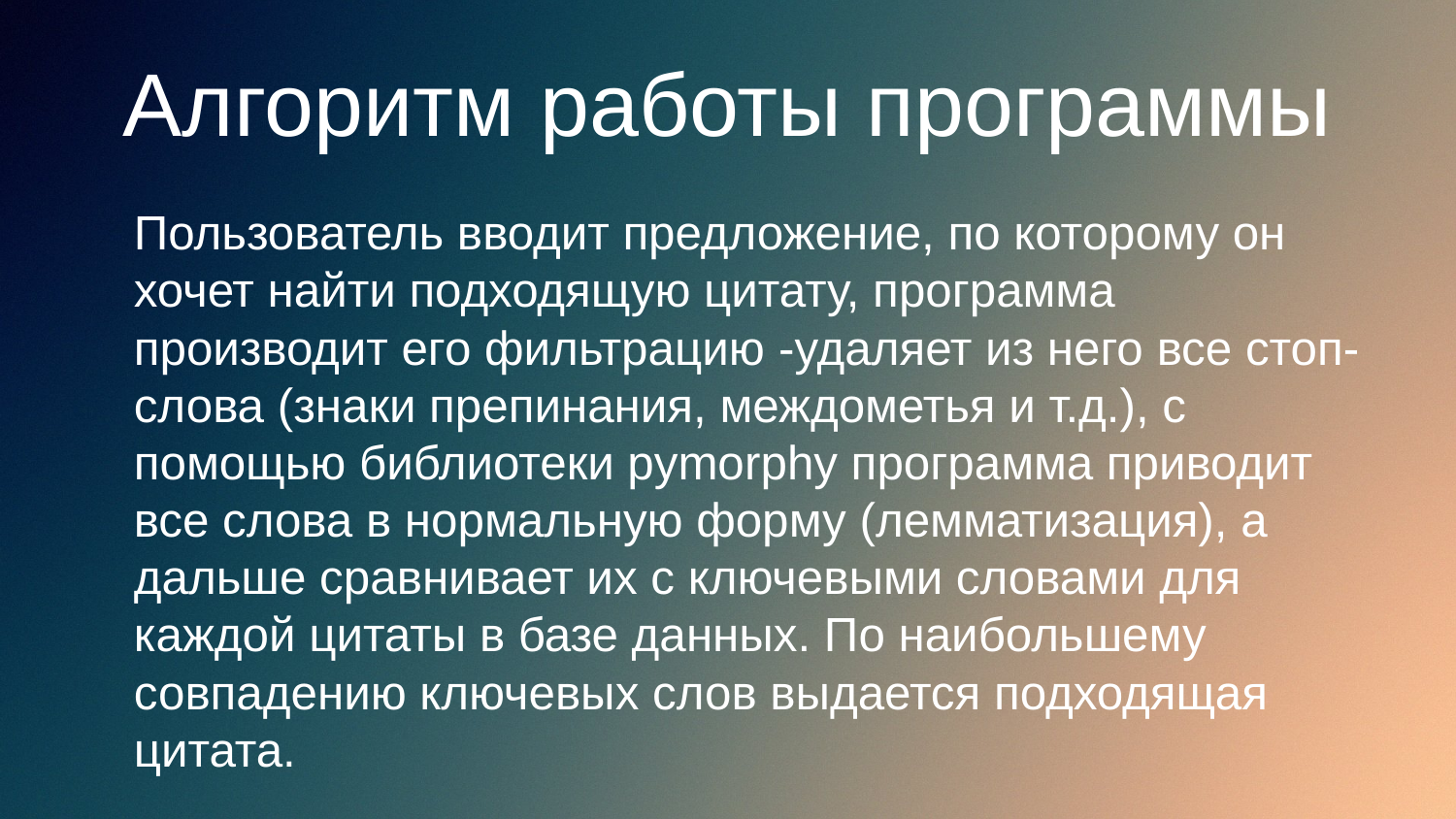

# Алгоритм работы программы
	Пользователь вводит предложение, по которому он хочет найти подходящую цитату, программа производит его фильтрацию -удаляет из него все стоп-слова (знаки препинания, междометья и т.д.), с помощью библиотеки pymorphy программа приводит все слова в нормальную форму (лемматизация), а дальше сравнивает их с ключевыми словами для каждой цитаты в базе данных. По наибольшему совпадению ключевых слов выдается подходящая цитата.